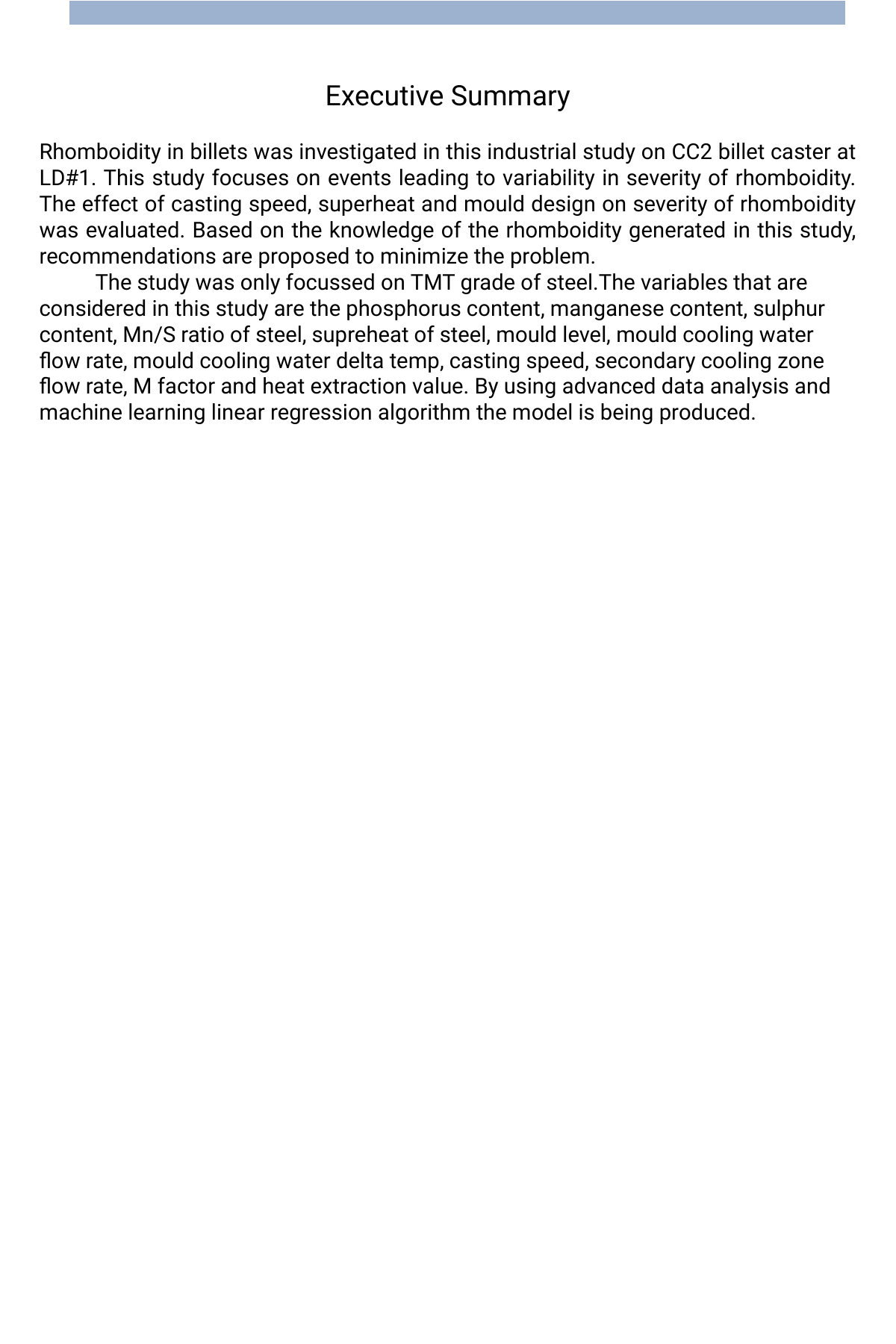

Executive Summary

Rhomboidity in billets was investigated in this industrial study on CC2 billet caster at LD#1. This study focuses on events leading to variability in severity of rhomboidity. The effect of casting speed, superheat and mould design on severity of rhomboidity was evaluated. Based on the knowledge of the rhomboidity generated in this study, recommendations are proposed to minimize the problem.
The study was only focussed on TMT grade of steel.The variables that are considered in this study are the phosphorus content, manganese content, sulphur content, Mn/S ratio of steel, supreheat of steel, mould level, mould cooling water flow rate, mould cooling water delta temp, casting speed, secondary cooling zone flow rate, M factor and heat extraction value. By using advanced data analysis and machine learning linear regression algorithm the model is being produced.